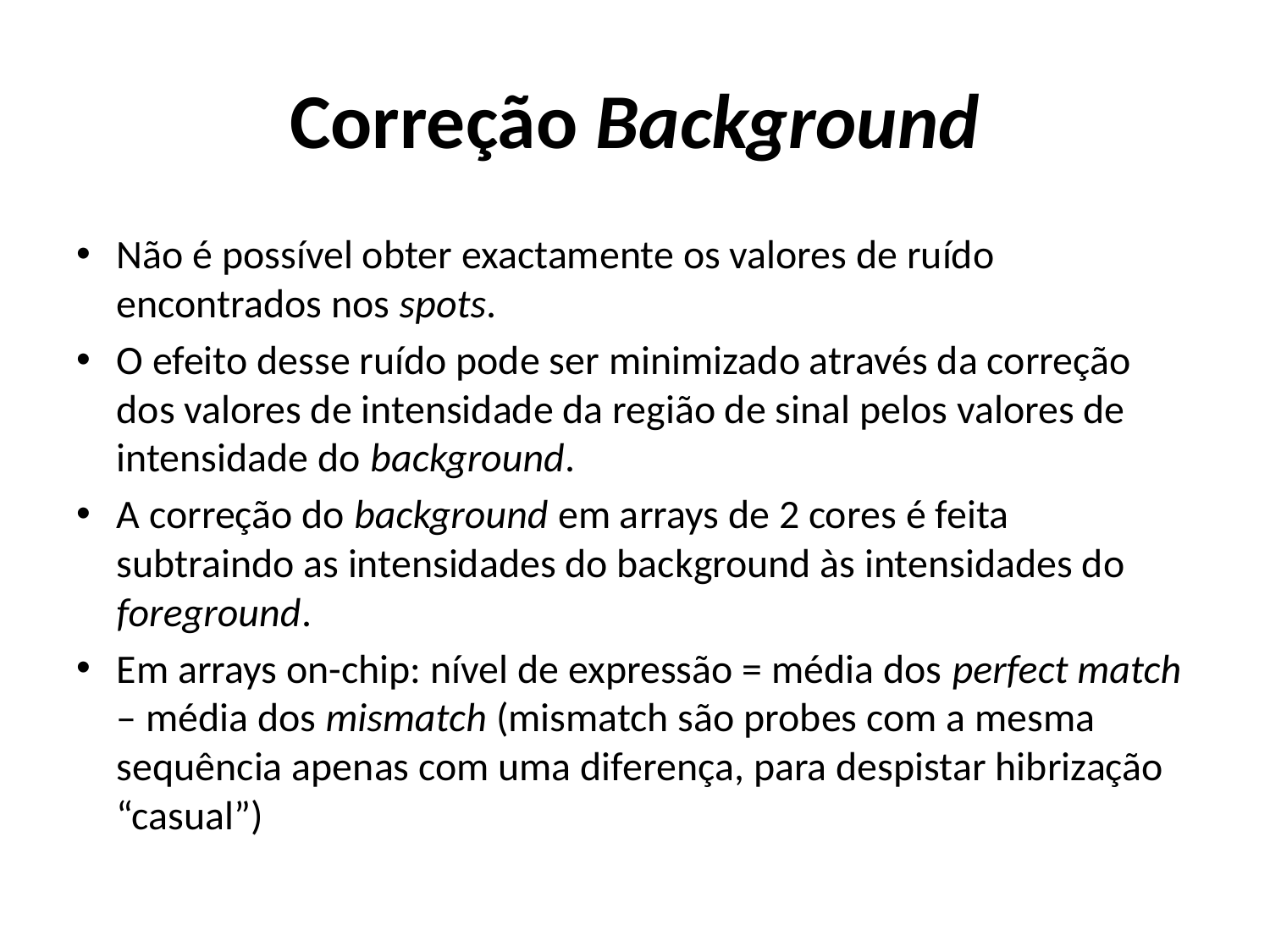

# Correção Background
Não é possível obter exactamente os valores de ruído encontrados nos spots.
O efeito desse ruído pode ser minimizado através da correção dos valores de intensidade da região de sinal pelos valores de intensidade do background.
A correção do background em arrays de 2 cores é feita subtraindo as intensidades do background às intensidades do foreground.
Em arrays on-chip: nível de expressão = média dos perfect match – média dos mismatch (mismatch são probes com a mesma sequência apenas com uma diferença, para despistar hibrização “casual”)